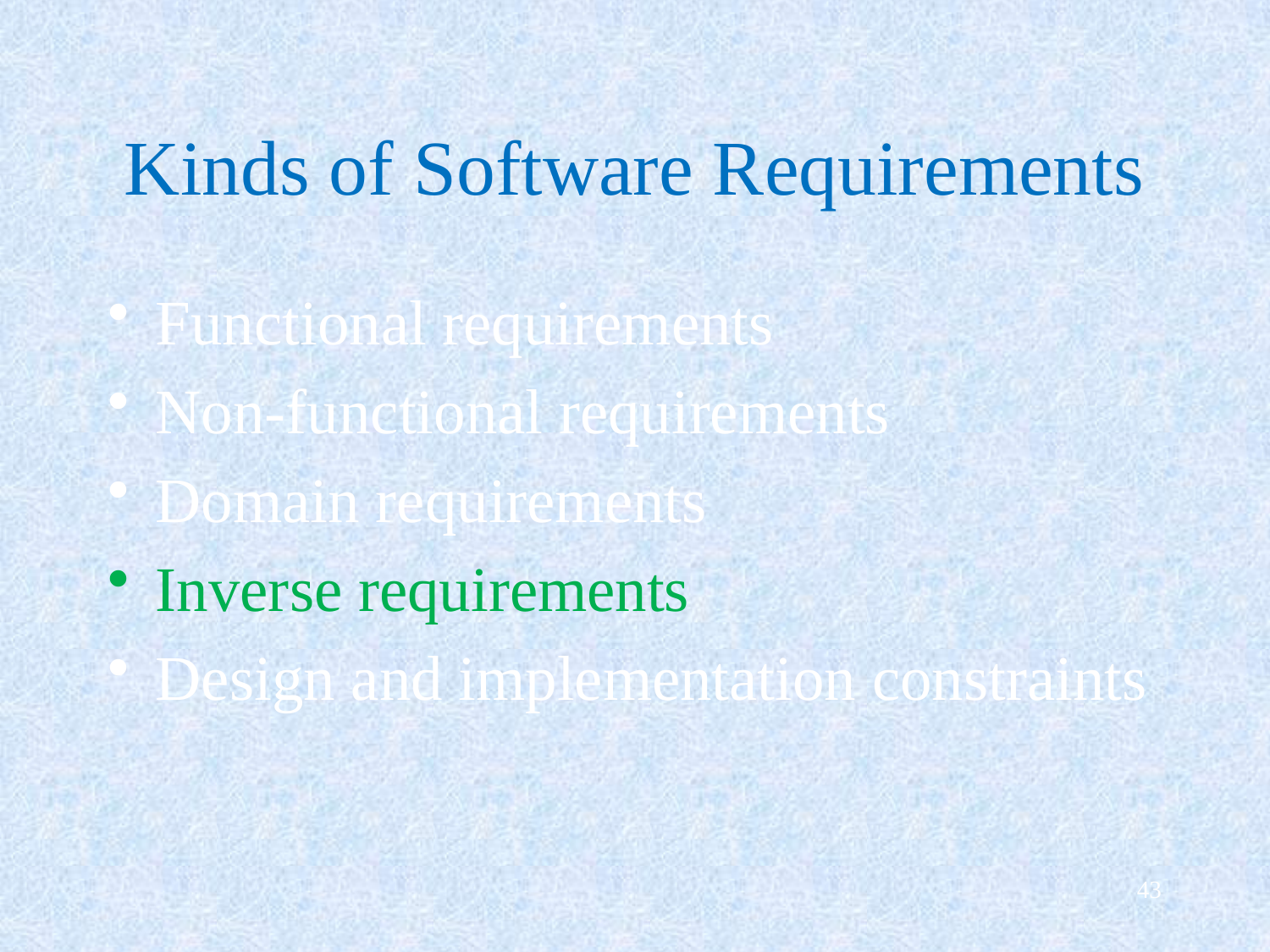

# Kinds of Software Requirements
Functional requirements
Non-functional requirements
Domain requirements
Inverse requirements
Design and implementation constraints
43